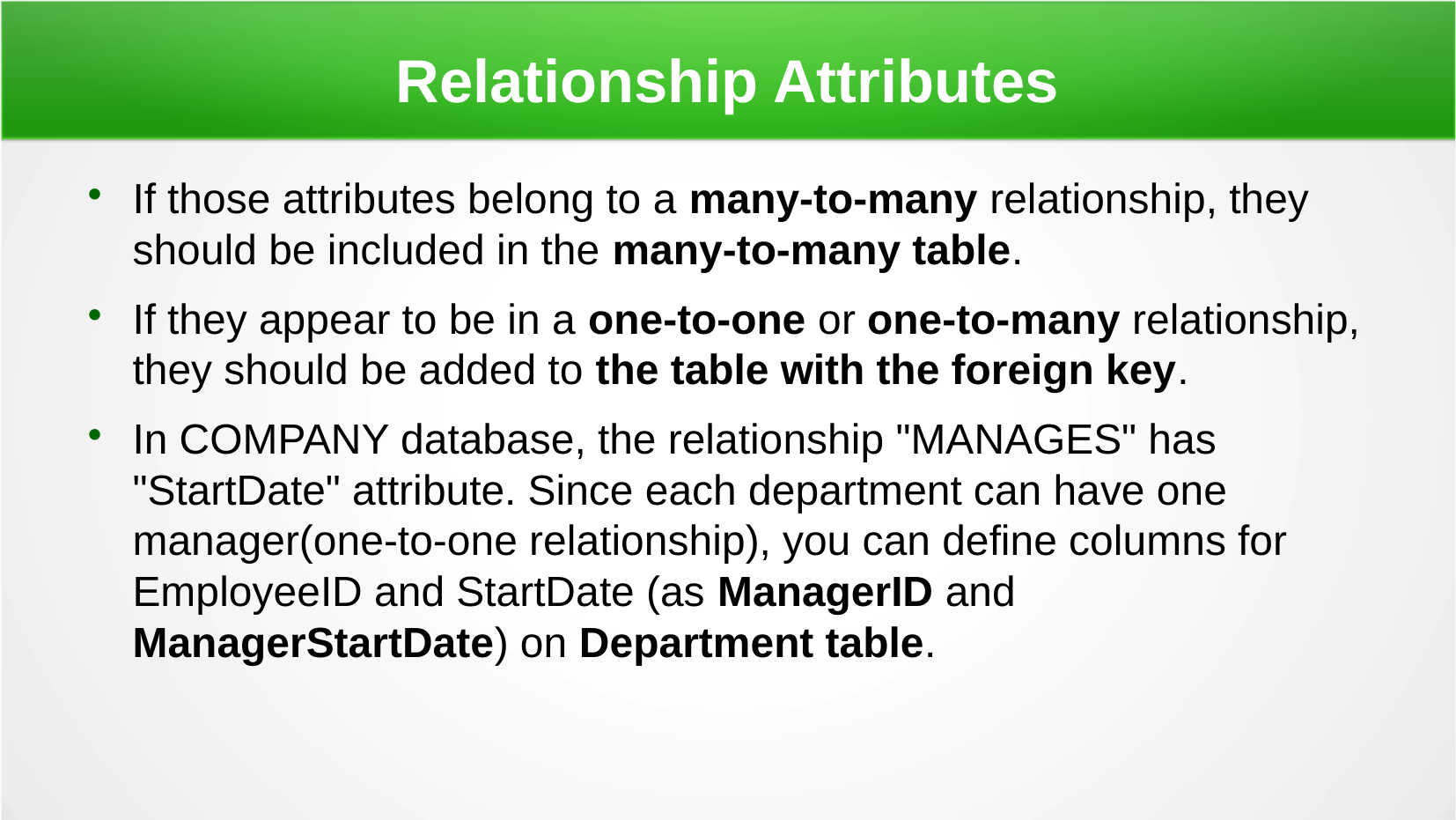

Relationship Attributes
If those attributes belong to a many-to-many relationship, they should be included in the many-to-many table.
If they appear to be in a one-to-one or one-to-many relationship, they should be added to the table with the foreign key.
In COMPANY database, the relationship "MANAGES" has "StartDate" attribute. Since each department can have one manager(one-to-one relationship), you can define columns for EmployeeID and StartDate (as ManagerID and ManagerStartDate) on Department table.